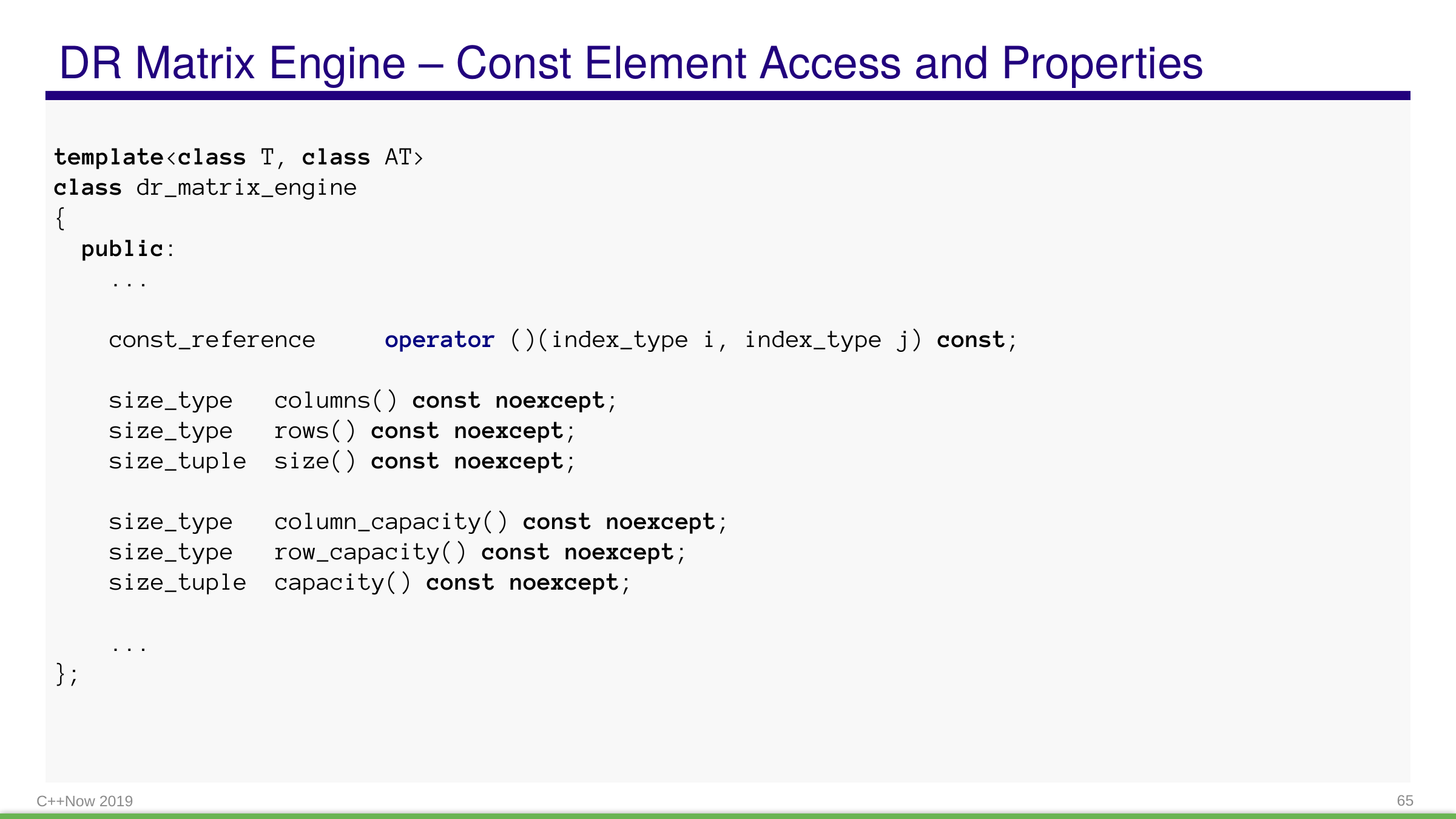

# DR Matrix Engine – Const Element Access and Properties

template<class T, class AT>
class dr_matrix_engine
{
  public:
    ...

    const_reference     operator ()(index_type i, index_type j) const;

    size_type   columns() const noexcept;
    size_type   rows() const noexcept;
    size_tuple  size() const noexcept;

    size_type   column_capacity() const noexcept;
    size_type   row_capacity() const noexcept;
    size_tuple  capacity() const noexcept;

    ...
};
C++Now 2019
65